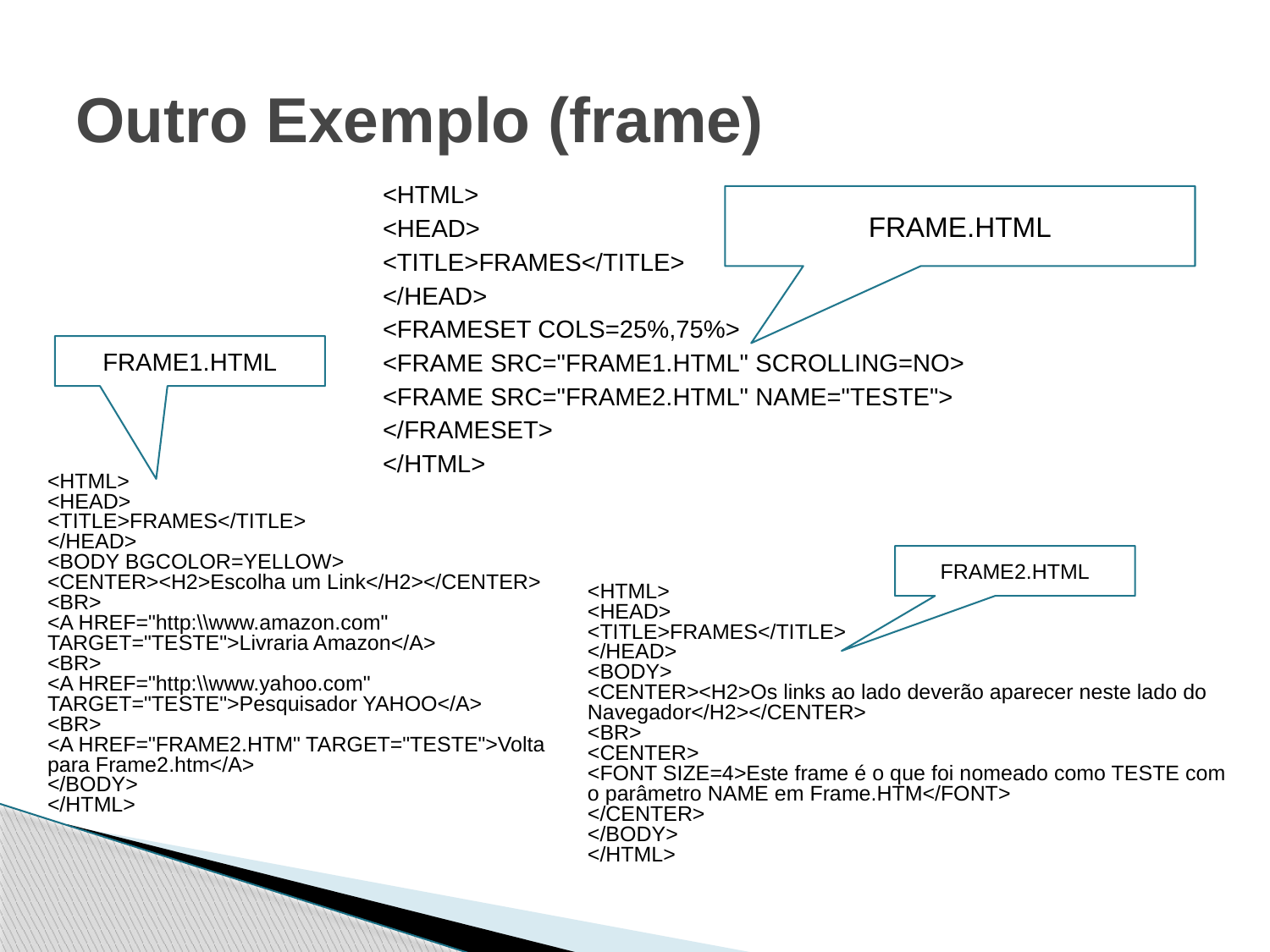

# Outro Exemplo (frame)
<HTML>
<HEAD>
<TITLE>FRAMES</TITLE>
</HEAD>
<FRAMESET COLS=25%,75%>
<FRAME SRC="FRAME1.HTML" SCROLLING=NO>
<FRAME SRC="FRAME2.HTML" NAME="TESTE">
</FRAMESET>
</HTML>

FRAME.HTML
FRAME1.HTML
<HTML>
<HEAD>
<TITLE>FRAMES</TITLE>
</HEAD>
<BODY BGCOLOR=YELLOW>
<CENTER><H2>Escolha um Link</H2></CENTER>
<BR>
<A HREF="http:\\www.amazon.com" TARGET="TESTE">Livraria Amazon</A>
<BR>
<A HREF="http:\\www.yahoo.com" TARGET="TESTE">Pesquisador YAHOO</A>
<BR>
<A HREF="FRAME2.HTM" TARGET="TESTE">Volta para Frame2.htm</A>
</BODY>
</HTML>

FRAME2.HTML
<HTML>
<HEAD>
<TITLE>FRAMES</TITLE>
</HEAD>
<BODY>
<CENTER><H2>Os links ao lado deverão aparecer neste lado do Navegador</H2></CENTER>
<BR>
<CENTER>
<FONT SIZE=4>Este frame é o que foi nomeado como TESTE com o parâmetro NAME em Frame.HTM</FONT>
</CENTER>
</BODY>
</HTML>